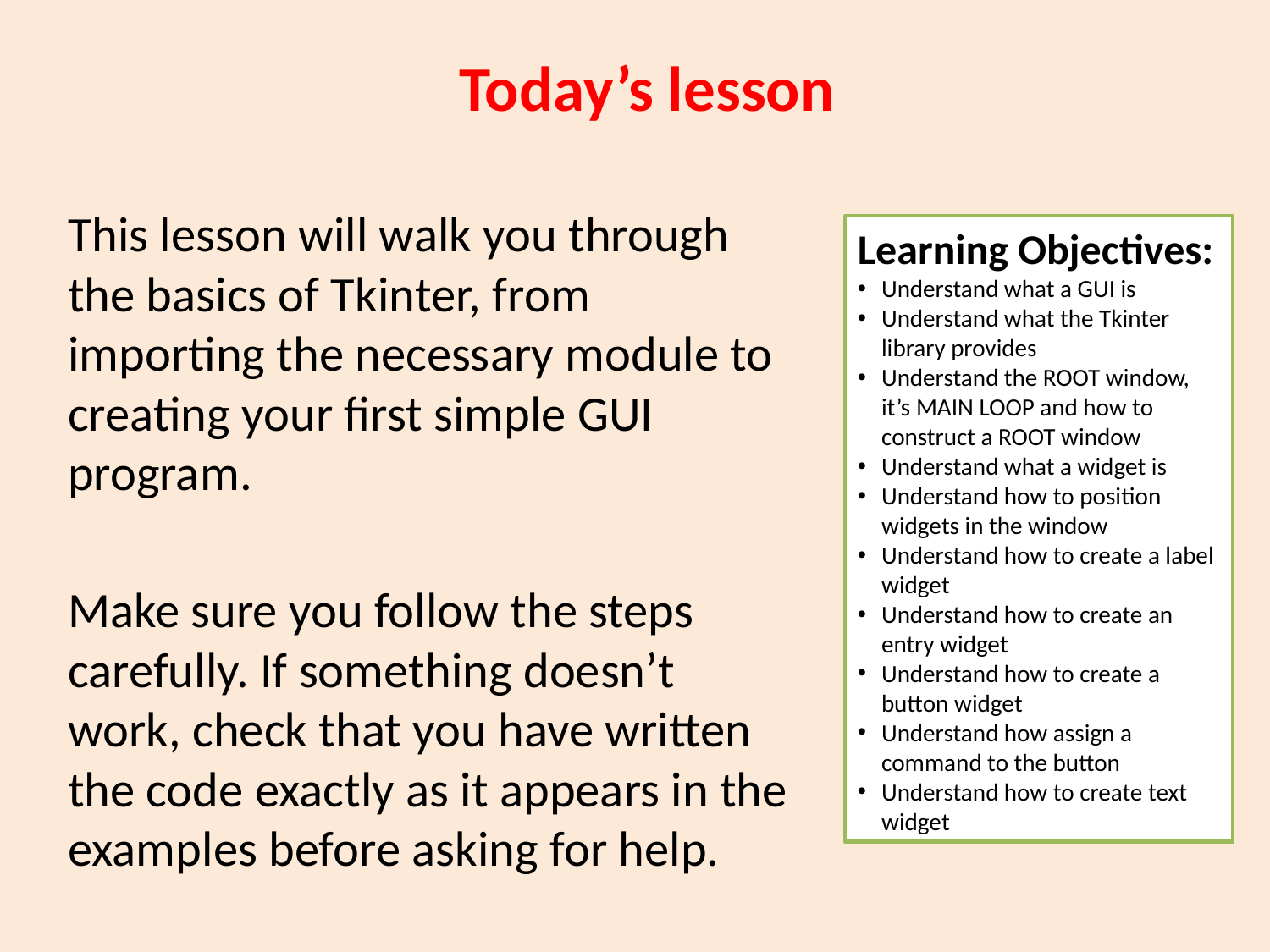

# Today’s lesson
This lesson will walk you through the basics of Tkinter, from importing the necessary module to creating your first simple GUI program.

Make sure you follow the steps carefully. If something doesn’t work, check that you have written the code exactly as it appears in the examples before asking for help.

Learning Objectives:
Understand what a GUI is
Understand what the Tkinter library provides
Understand the ROOT window, it’s MAIN LOOP and how to construct a ROOT window
Understand what a widget is
Understand how to position widgets in the window
Understand how to create a label widget
Understand how to create an entry widget
Understand how to create a button widget
Understand how assign a command to the button
Understand how to create text widget